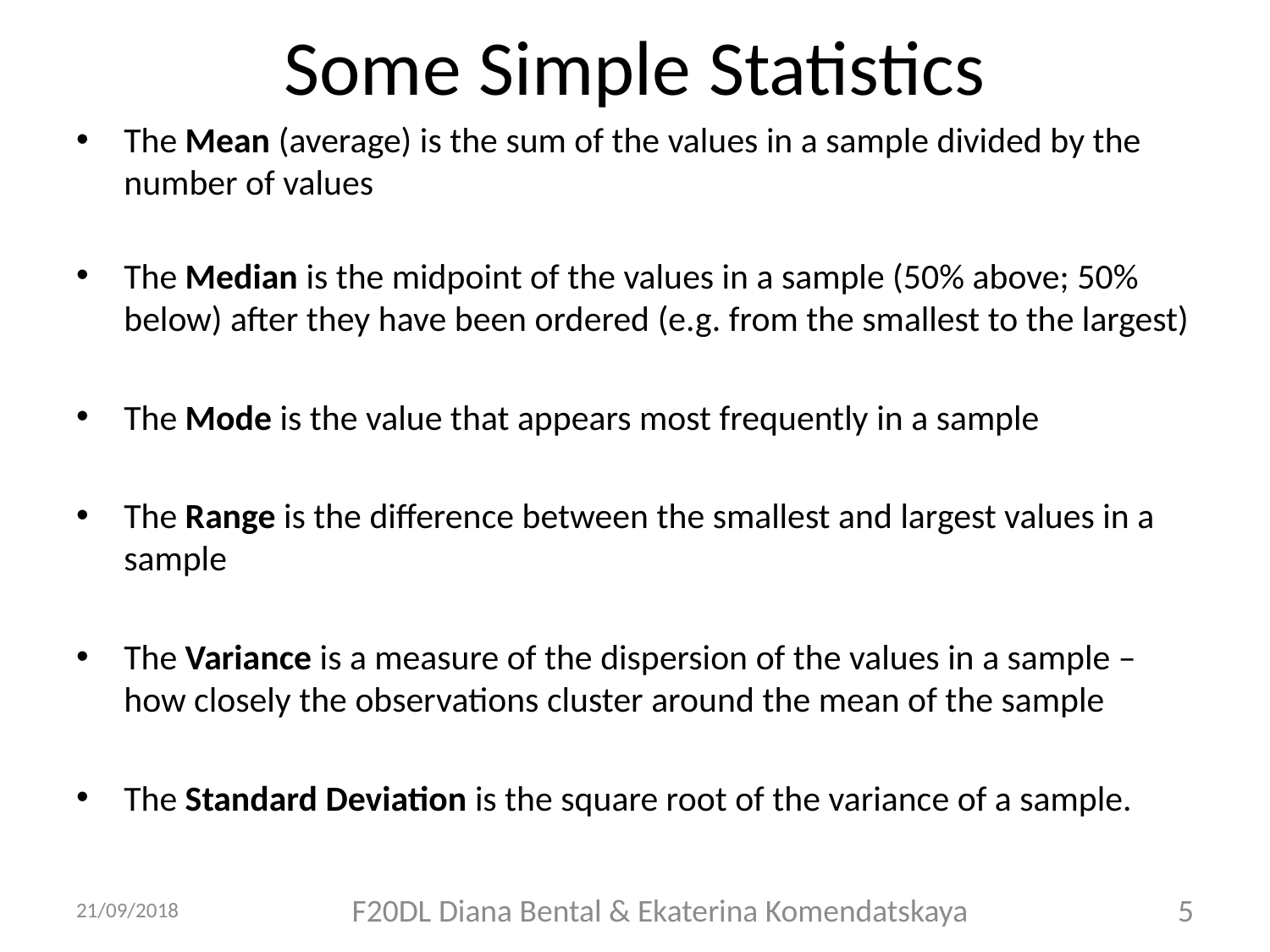

# Some Simple Statistics
The Mean (average) is the sum of the values in a sample divided by the number of values

The Median is the midpoint of the values in a sample (50% above; 50% below) after they have been ordered (e.g. from the smallest to the largest)

The Mode is the value that appears most frequently in a sample

The Range is the difference between the smallest and largest values in a sample

The Variance is a measure of the dispersion of the values in a sample – how closely the observations cluster around the mean of the sample

The Standard Deviation is the square root of the variance of a sample.
21/09/2018
F20DL Diana Bental & Ekaterina Komendatskaya
5